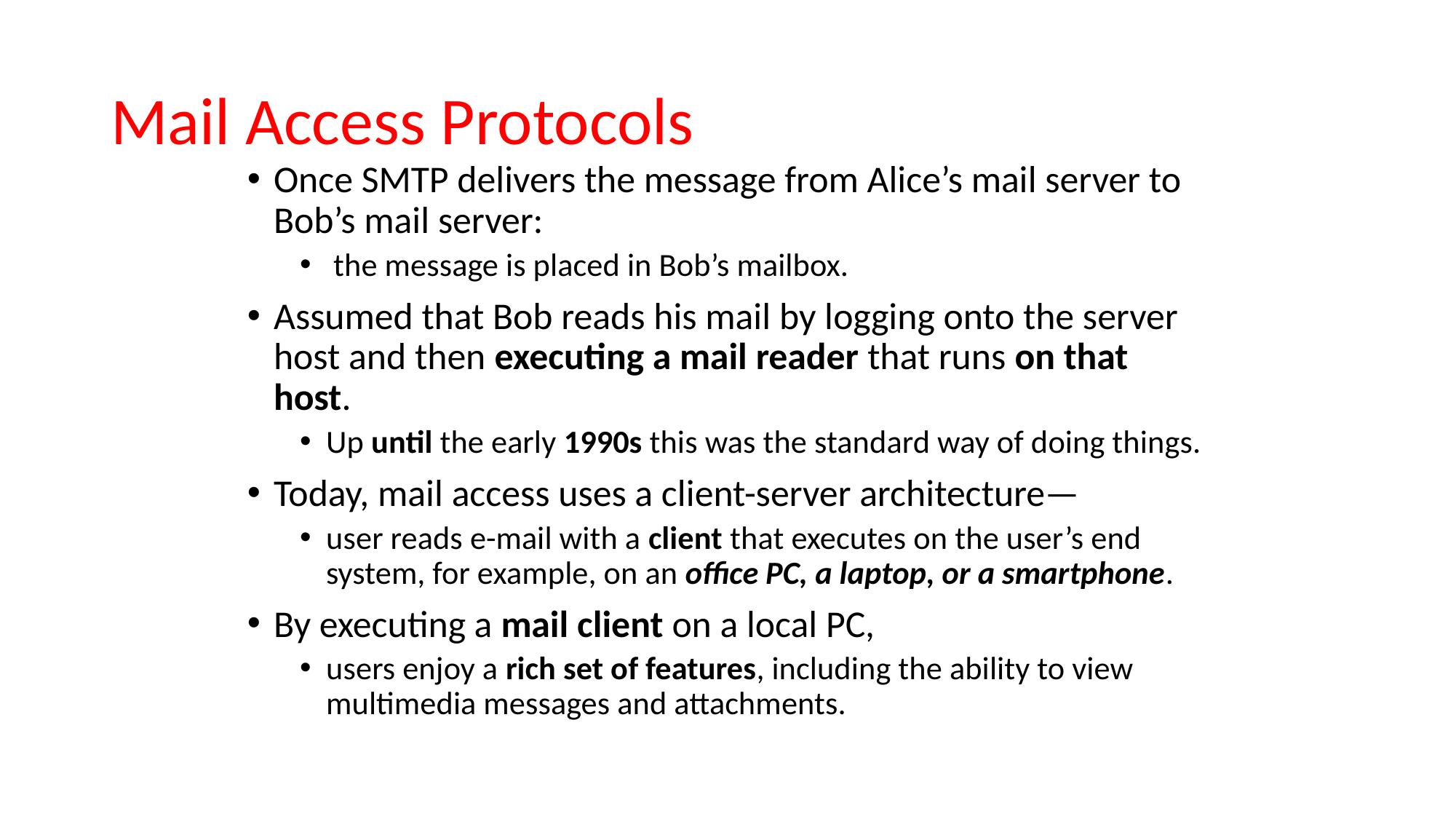

# Mail Access Protocols
Once SMTP delivers the message from Alice’s mail server to Bob’s mail server:
 the message is placed in Bob’s mailbox.
Assumed that Bob reads his mail by logging onto the server host and then executing a mail reader that runs on that host.
Up until the early 1990s this was the standard way of doing things.
Today, mail access uses a client-server architecture—
user reads e-mail with a client that executes on the user’s end system, for example, on an office PC, a laptop, or a smartphone.
By executing a mail client on a local PC,
users enjoy a rich set of features, including the ability to view multimedia messages and attachments.